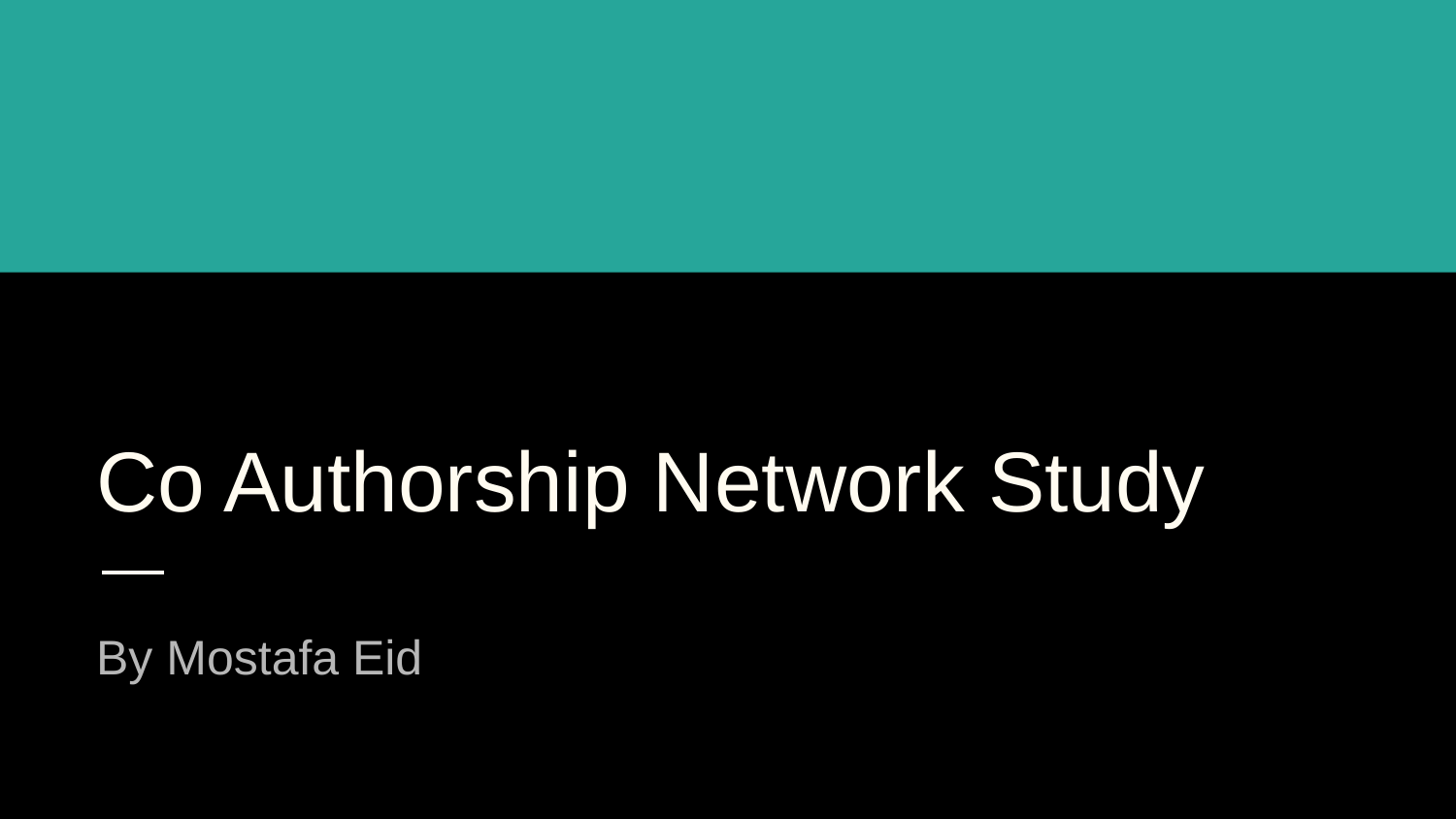

# Co Authorship Network Study
By Mostafa Eid